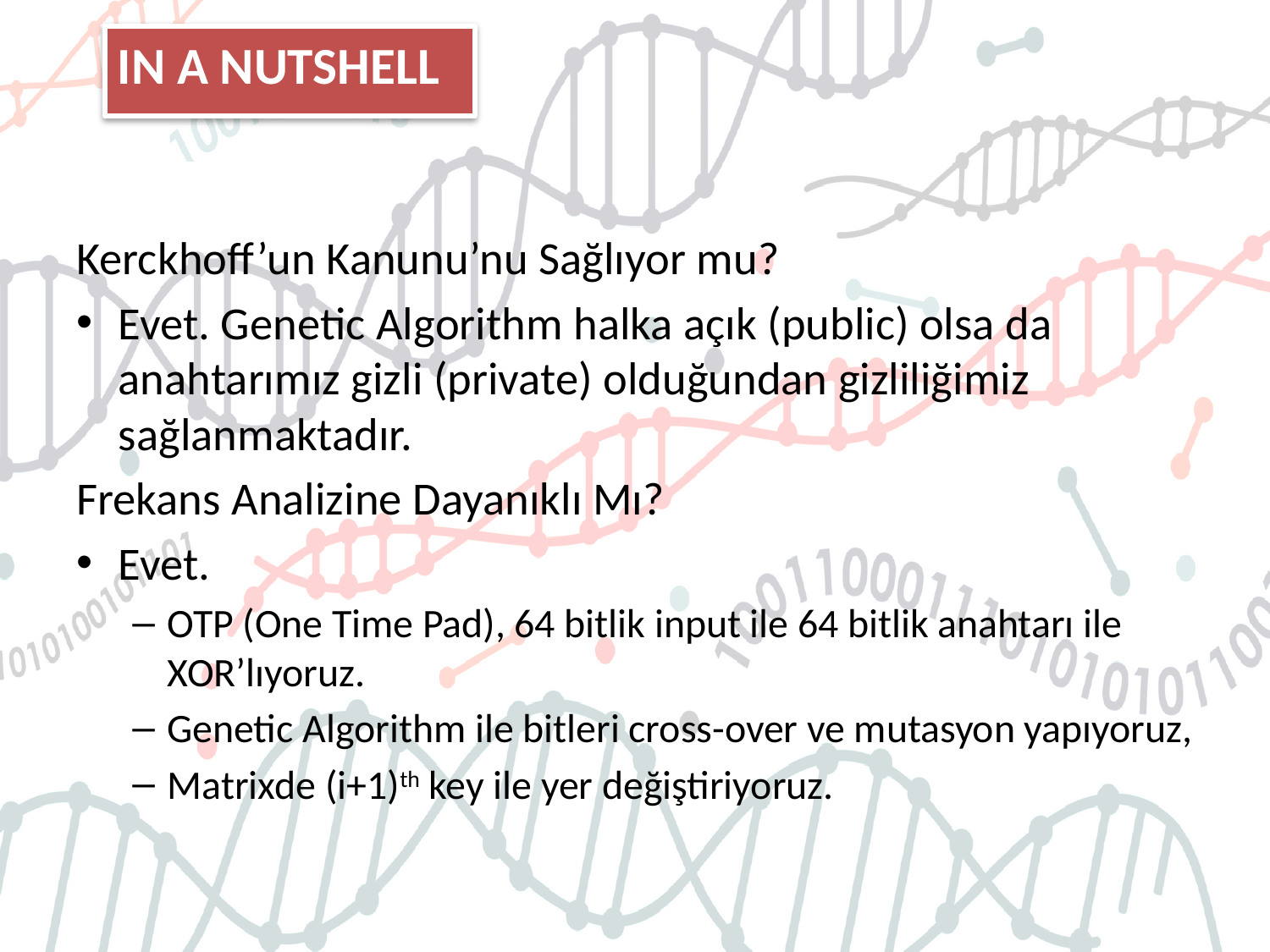

IN A NUTSHELL
Kerckhoff’un Kanunu’nu Sağlıyor mu?
Evet. Genetic Algorithm halka açık (public) olsa da anahtarımız gizli (private) olduğundan gizliliğimiz sağlanmaktadır.
Frekans Analizine Dayanıklı Mı?
Evet.
OTP (One Time Pad), 64 bitlik input ile 64 bitlik anahtarı ile XOR’lıyoruz.
Genetic Algorithm ile bitleri cross-over ve mutasyon yapıyoruz,
Matrixde (i+1)th key ile yer değiştiriyoruz.